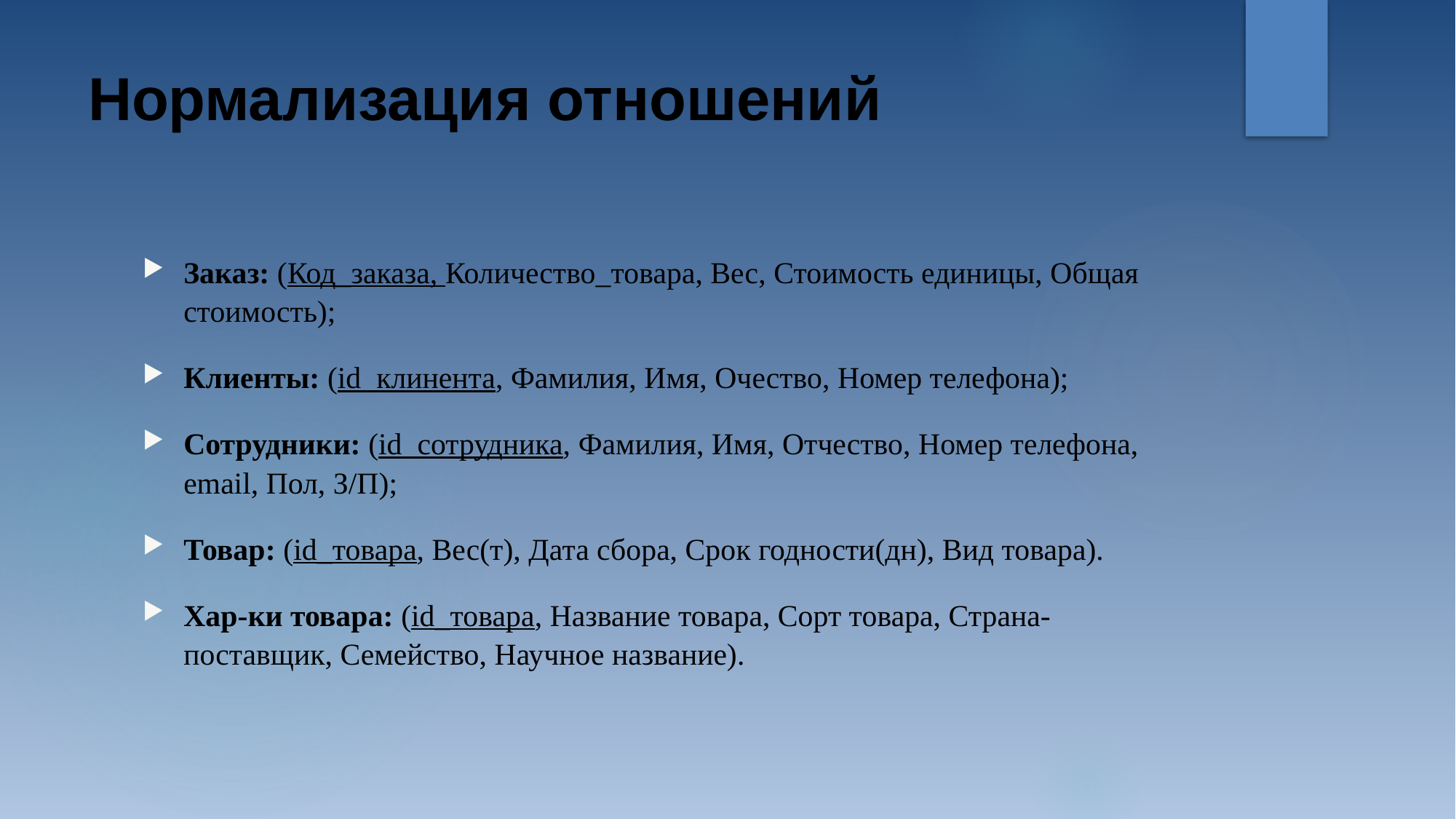

# Нормализация отношений
Заказ: (Код_заказа, Количество_товара, Вес, Стоимость единицы, Общая стоимость);
Клиенты: (id_клинента, Фамилия, Имя, Очество, Номер телефона);
Сотрудники: (id_сотрудника, Фамилия, Имя, Отчество, Номер телефона, email, Пол, З/П);
Товар: (id_товара, Вес(т), Дата сбора, Срок годности(дн), Вид товара).
Хар-ки товара: (id_товара, Название товара, Сорт товара, Страна-поставщик, Семейство, Научное название).